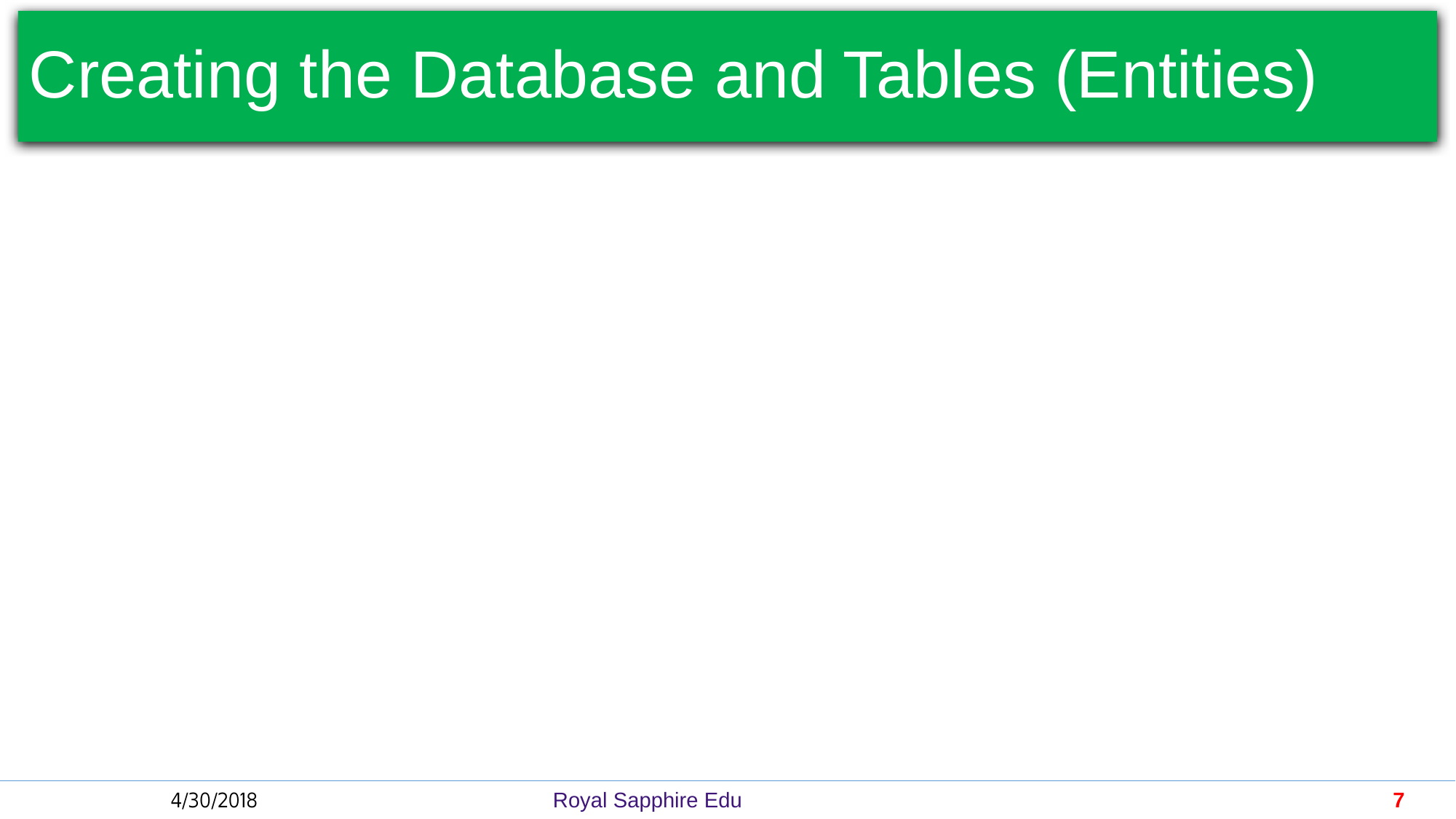

# Creating the Database and Tables (Entities)

4/30/2018
Royal Sapphire Edu
7